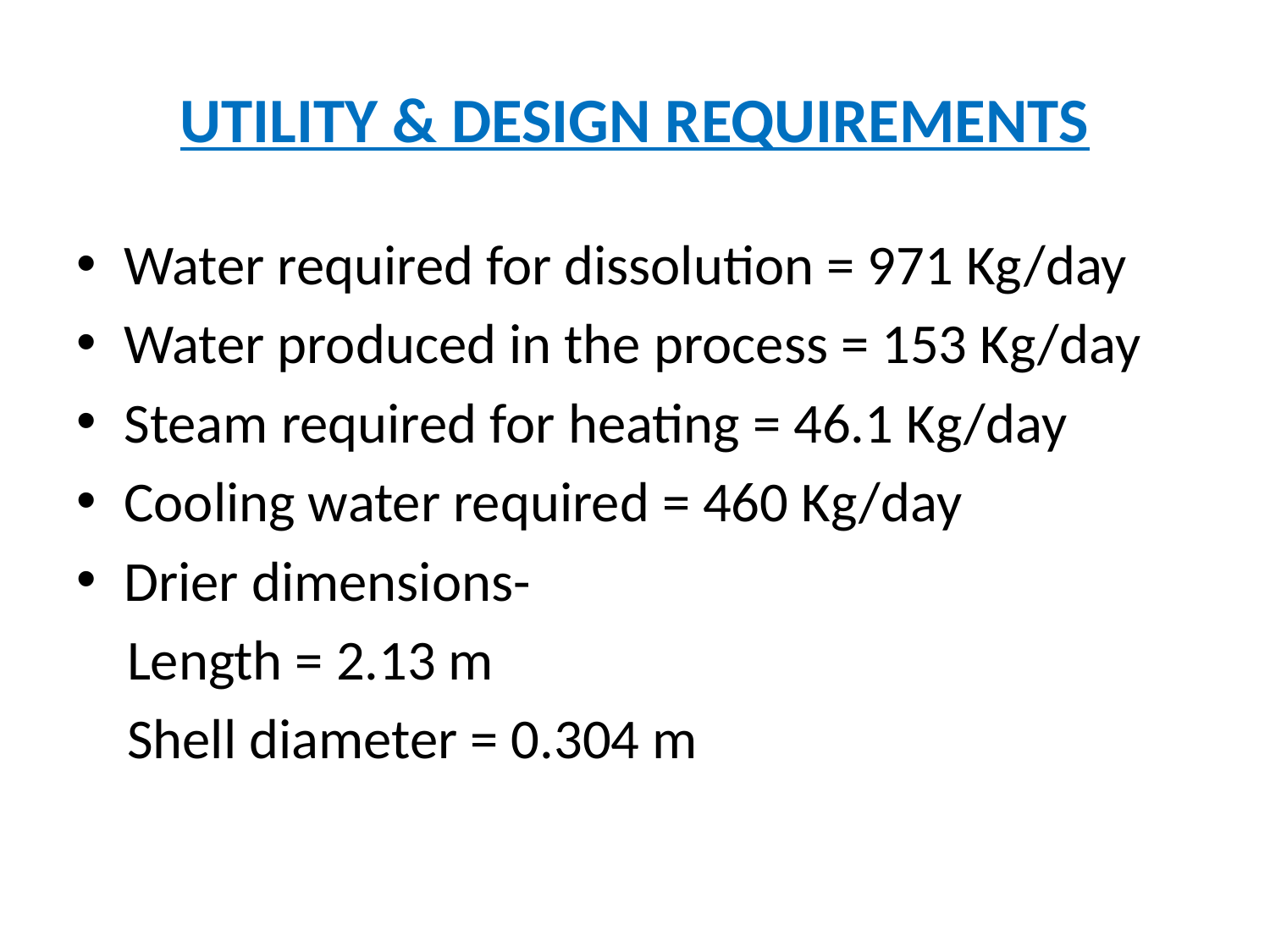

# UTILITY & DESIGN REQUIREMENTS
Water required for dissolution = 971 Kg/day
Water produced in the process = 153 Kg/day
Steam required for heating = 46.1 Kg/day
Cooling water required = 460 Kg/day
Drier dimensions-
    Length = 2.13 m
    Shell diameter = 0.304 m